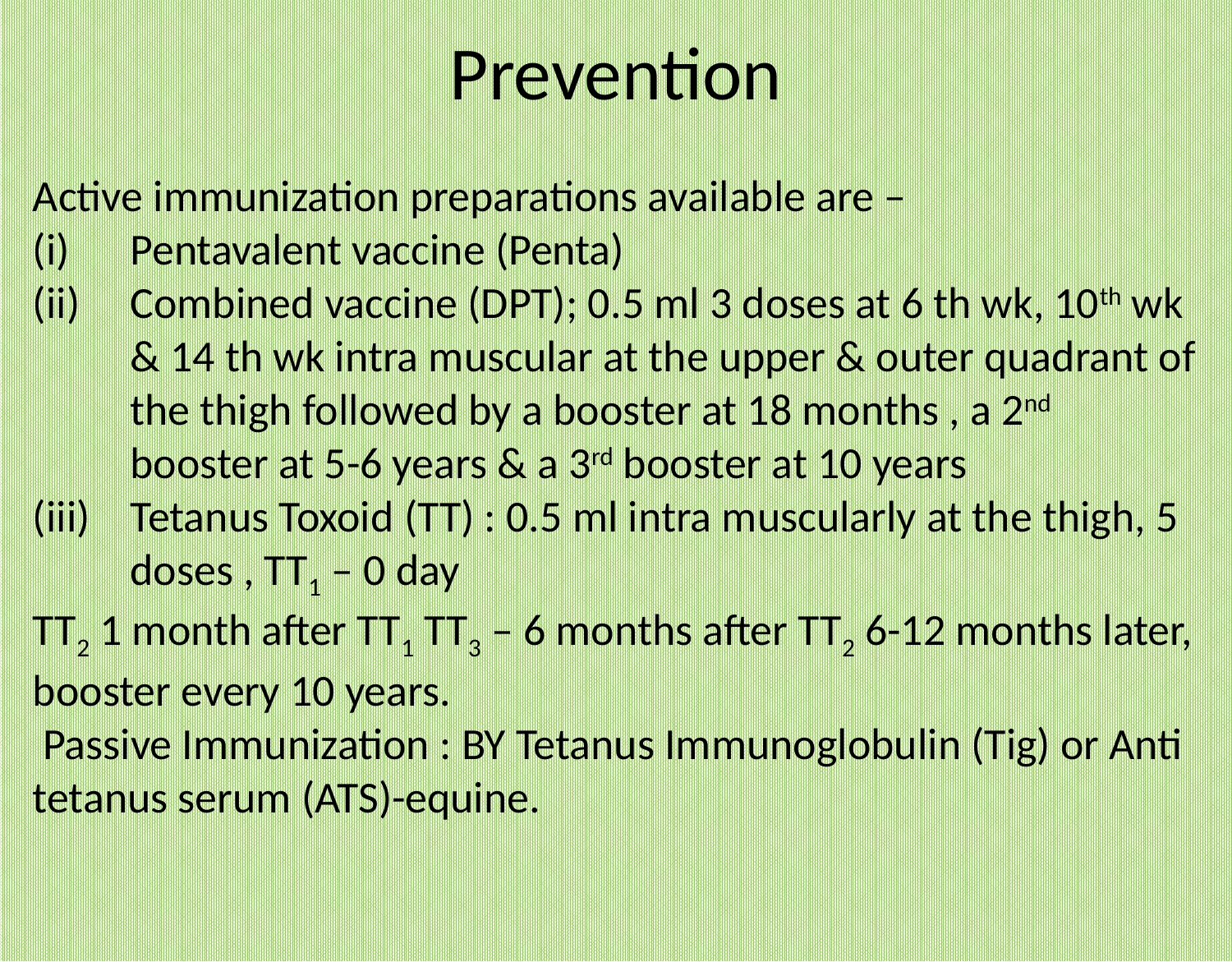

# Prevention
Active immunization preparations available are –
Pentavalent vaccine (Penta)
Combined vaccine (DPT); 0.5 ml 3 doses at 6 th wk, 10th wk & 14 th wk intra muscular at the upper & outer quadrant of the thigh followed by a booster at 18 months , a 2nd booster at 5-6 years & a 3rd booster at 10 years
Tetanus Toxoid (TT) : 0.5 ml intra muscularly at the thigh, 5 doses , TT1 – 0 day
TT2 1 month after TT1 TT3 – 6 months after TT2 6-12 months later, booster every 10 years.
 Passive Immunization : BY Tetanus Immunoglobulin (Tig) or Anti tetanus serum (ATS)-equine.